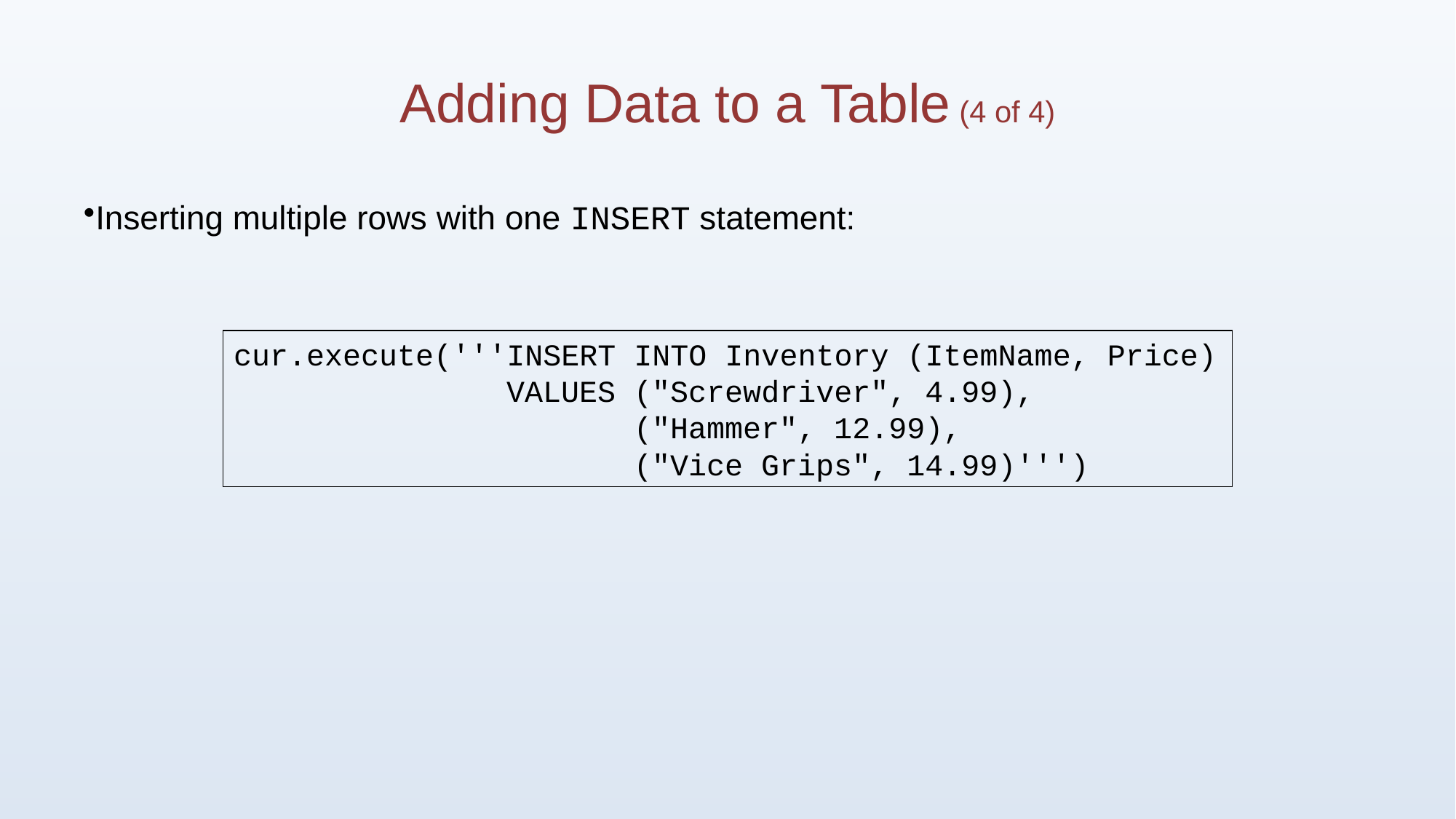

# Adding Data to a Table (4 of 4)
Inserting multiple rows with one INSERT statement:

cur.execute('''INSERT INTO Inventory (ItemName, Price)
               VALUES ("Screwdriver", 4.99),
                      ("Hammer", 12.99),
                      ("Vice Grips", 14.99)''')